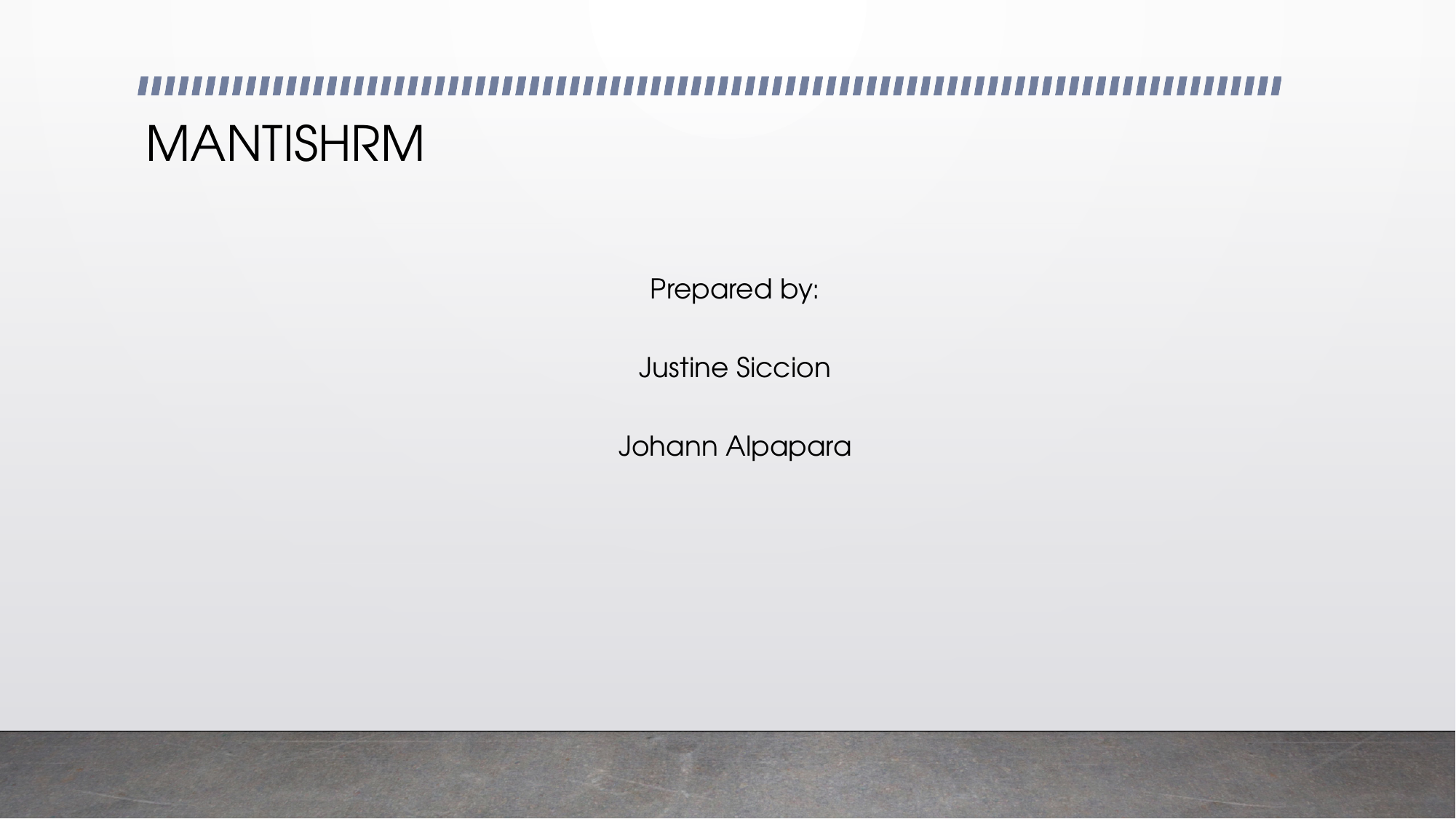

# MANTISHRM
Prepared by:
Justine Siccion
Johann Alpapara